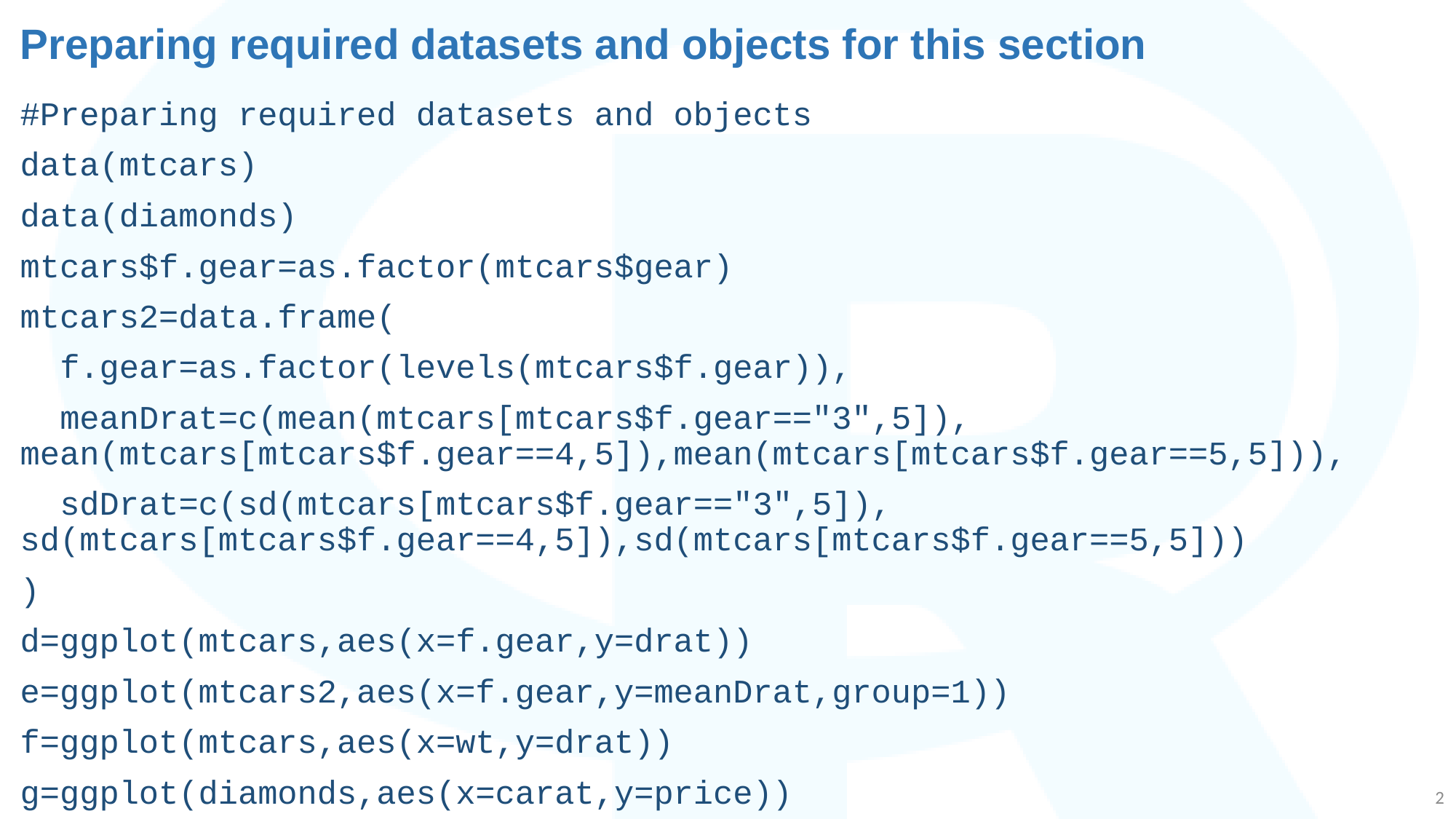

# Preparing required datasets and objects for this section
#Preparing required datasets and objects
data(mtcars)
data(diamonds)
mtcars$f.gear=as.factor(mtcars$gear)
mtcars2=data.frame(
  f.gear=as.factor(levels(mtcars$f.gear)),
  meanDrat=c(mean(mtcars[mtcars$f.gear=="3",5]), mean(mtcars[mtcars$f.gear==4,5]),mean(mtcars[mtcars$f.gear==5,5])),
  sdDrat=c(sd(mtcars[mtcars$f.gear=="3",5]), sd(mtcars[mtcars$f.gear==4,5]),sd(mtcars[mtcars$f.gear==5,5]))
)
d=ggplot(mtcars,aes(x=f.gear,y=drat))
e=ggplot(mtcars2,aes(x=f.gear,y=meanDrat,group=1))
f=ggplot(mtcars,aes(x=wt,y=drat))
g=ggplot(diamonds,aes(x=carat,y=price))
2